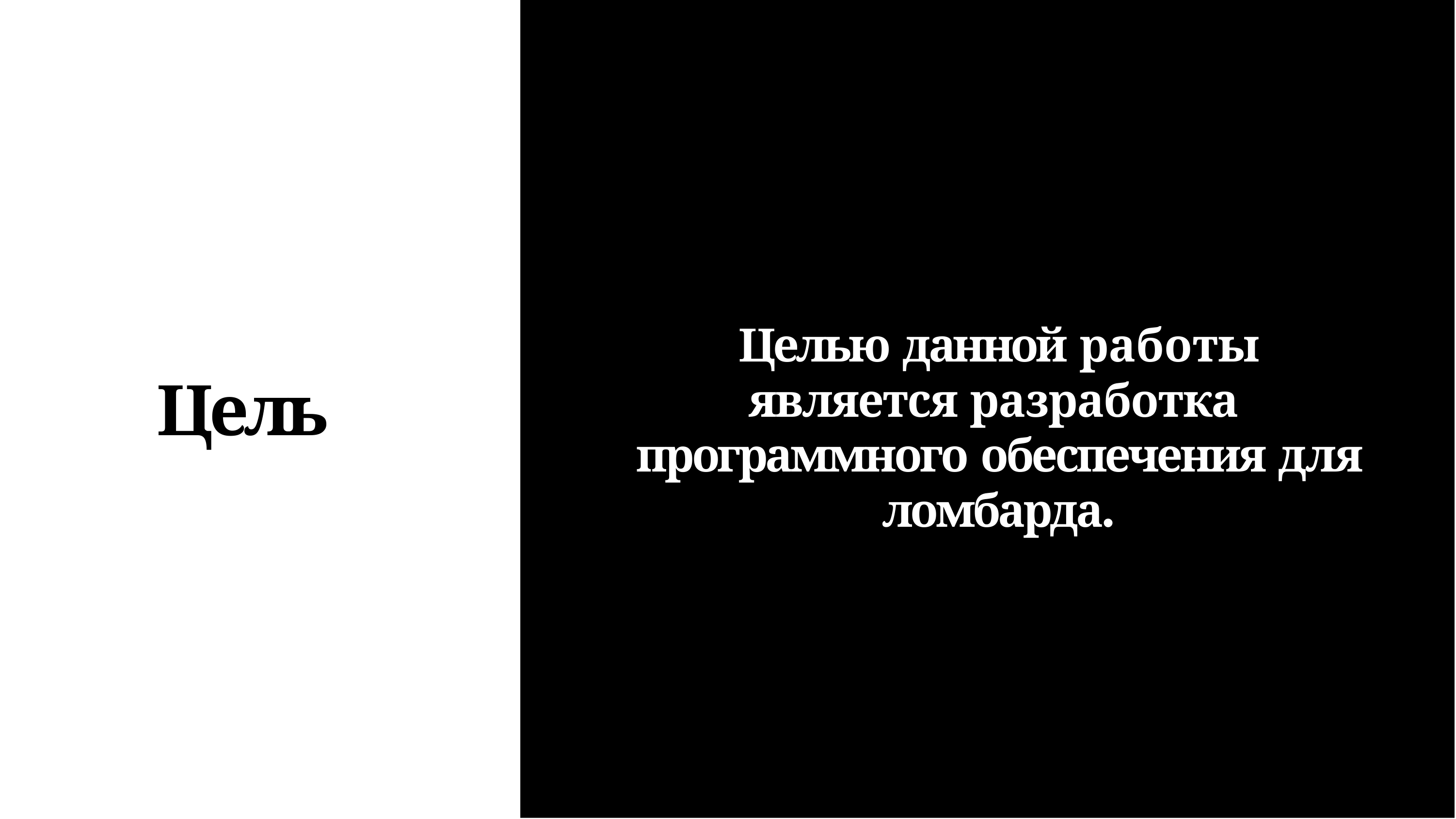

Целью данной работы является разработка  программного обеспечения для ломбарда.
# Цель